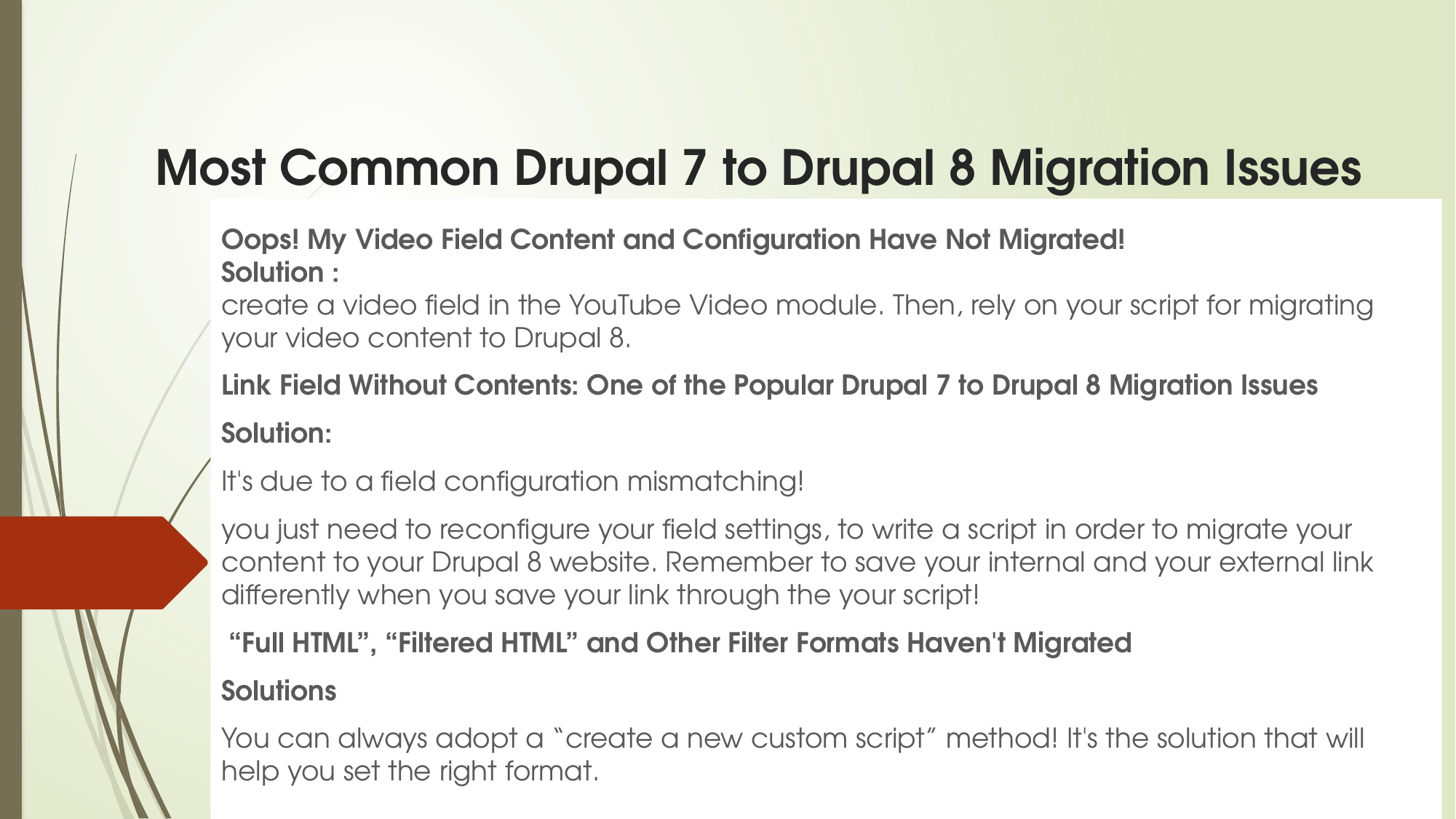

# Most Common Drupal 7 to Drupal 8 Migration Issues
Oops! My Video Field Content and Configuration Have Not Migrated!
Solution :
create a video field in the YouTube Video module. Then, rely on your script for migrating your video content to Drupal 8.
Link Field Without Contents: One of the Popular Drupal 7 to Drupal 8 Migration Issues
Solution:
It's due to a field configuration mismatching!
you just need to reconfigure your field settings, to write a script in order to migrate your content to your Drupal 8 website. Remember to save your internal and your external link differently when you save your link through the your script!
 “Full HTML”, “Filtered HTML” and Other Filter Formats Haven't Migrated
Solutions
You can always adopt a “create a new custom script” method! It's the solution that will help you set the right format.